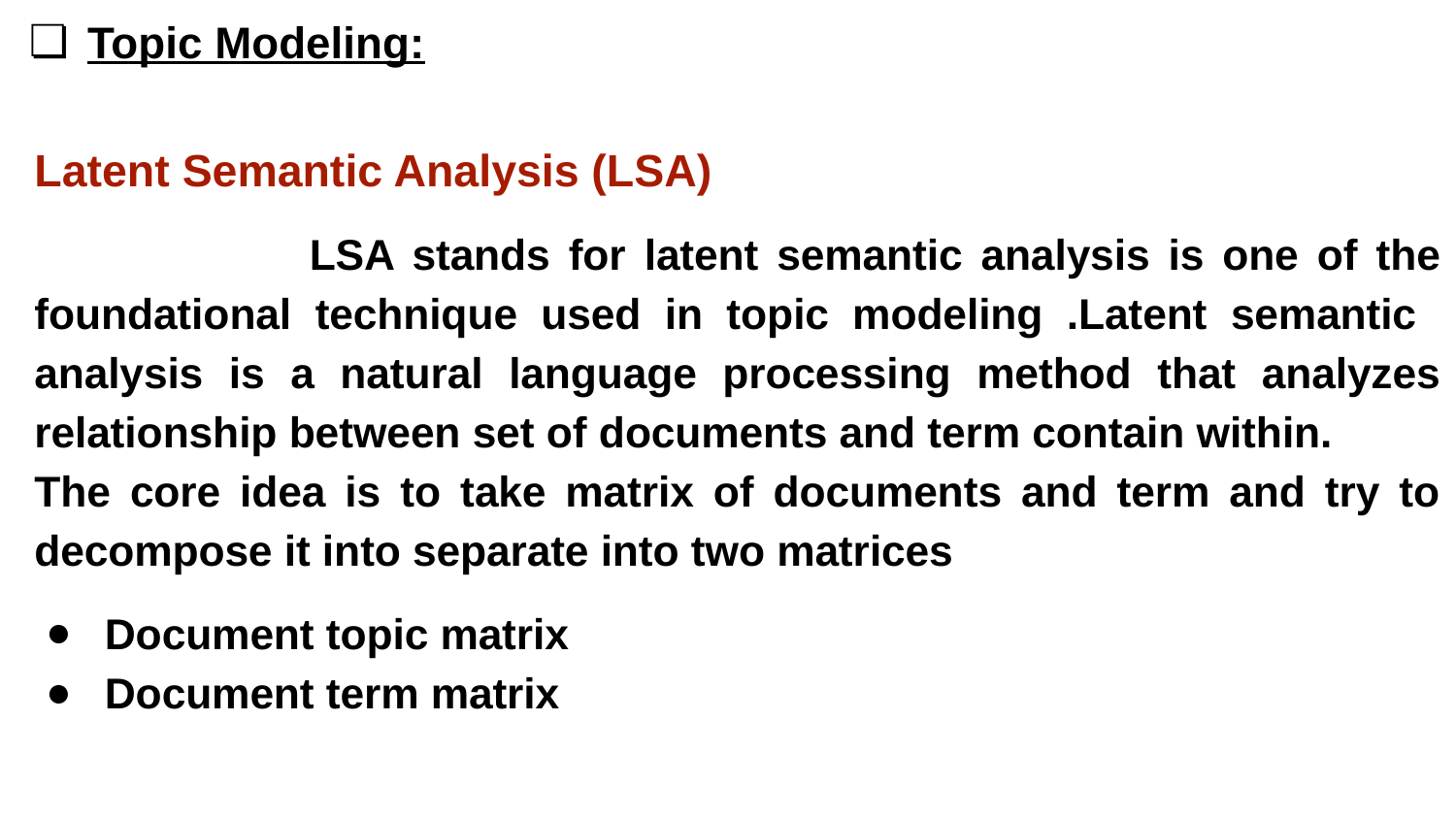

# Topic Modeling:
Latent Semantic Analysis (LSA)
           LSA stands for latent semantic analysis is one of the foundational technique used in topic modeling .Latent semantic  analysis is a natural language processing method that analyzes relationship between set of documents and term contain within.          The core idea is to take matrix of documents and term and try to decompose it into separate into two matrices
Document topic matrix
Document term matrix